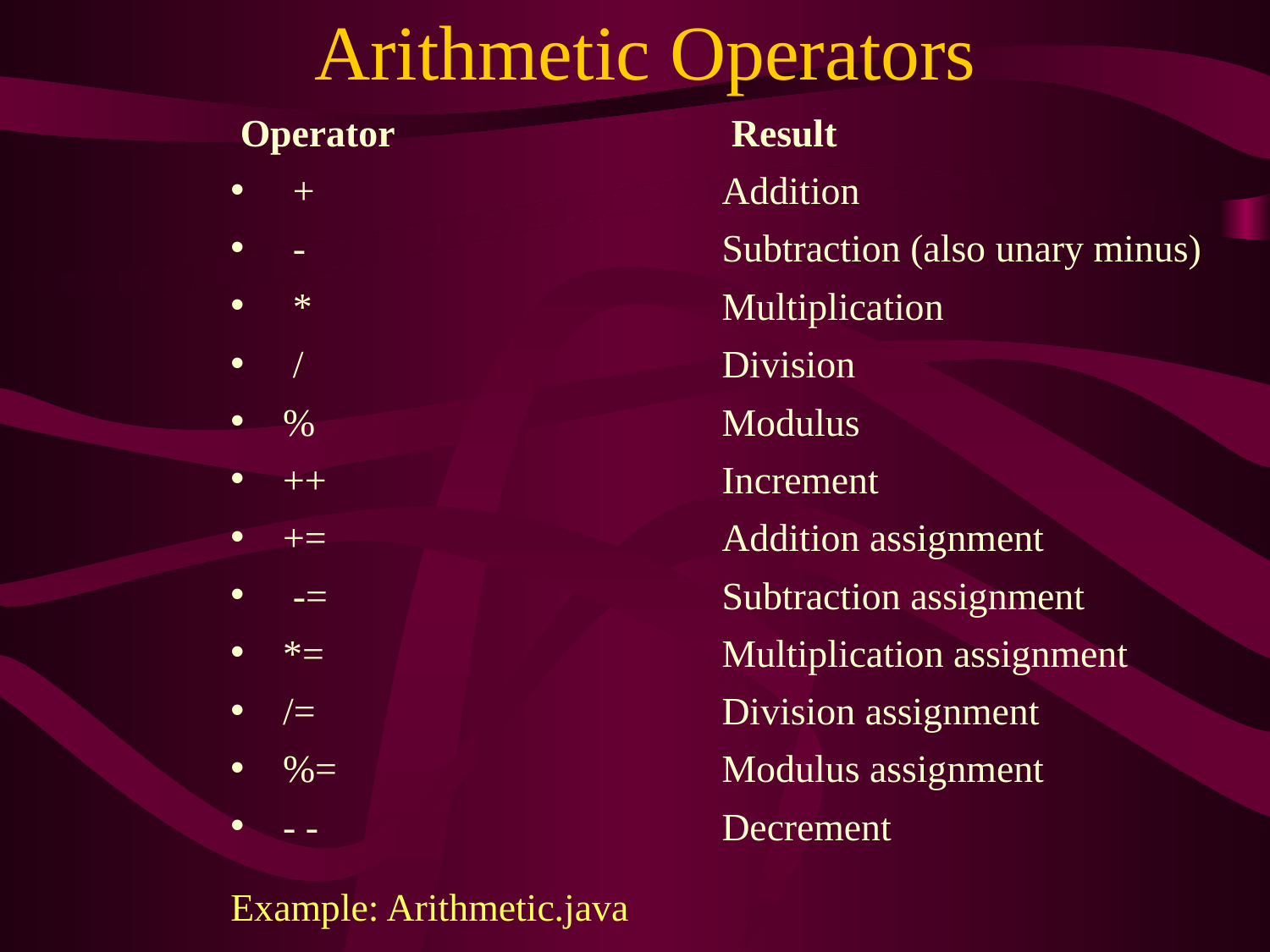

# Arithmetic Operators
 Operator			 Result
     +				Addition
     -				Subtraction (also unary minus)
     *				Multiplication
     /				Division
    % 				Modulus
    ++				Increment
    +=				Addition assignment
     -=				Subtraction assignment
    *=				Multiplication assignment
    /=				Division assignment
    %=				Modulus assignment
    - -				Decrement
Example: Arithmetic.java